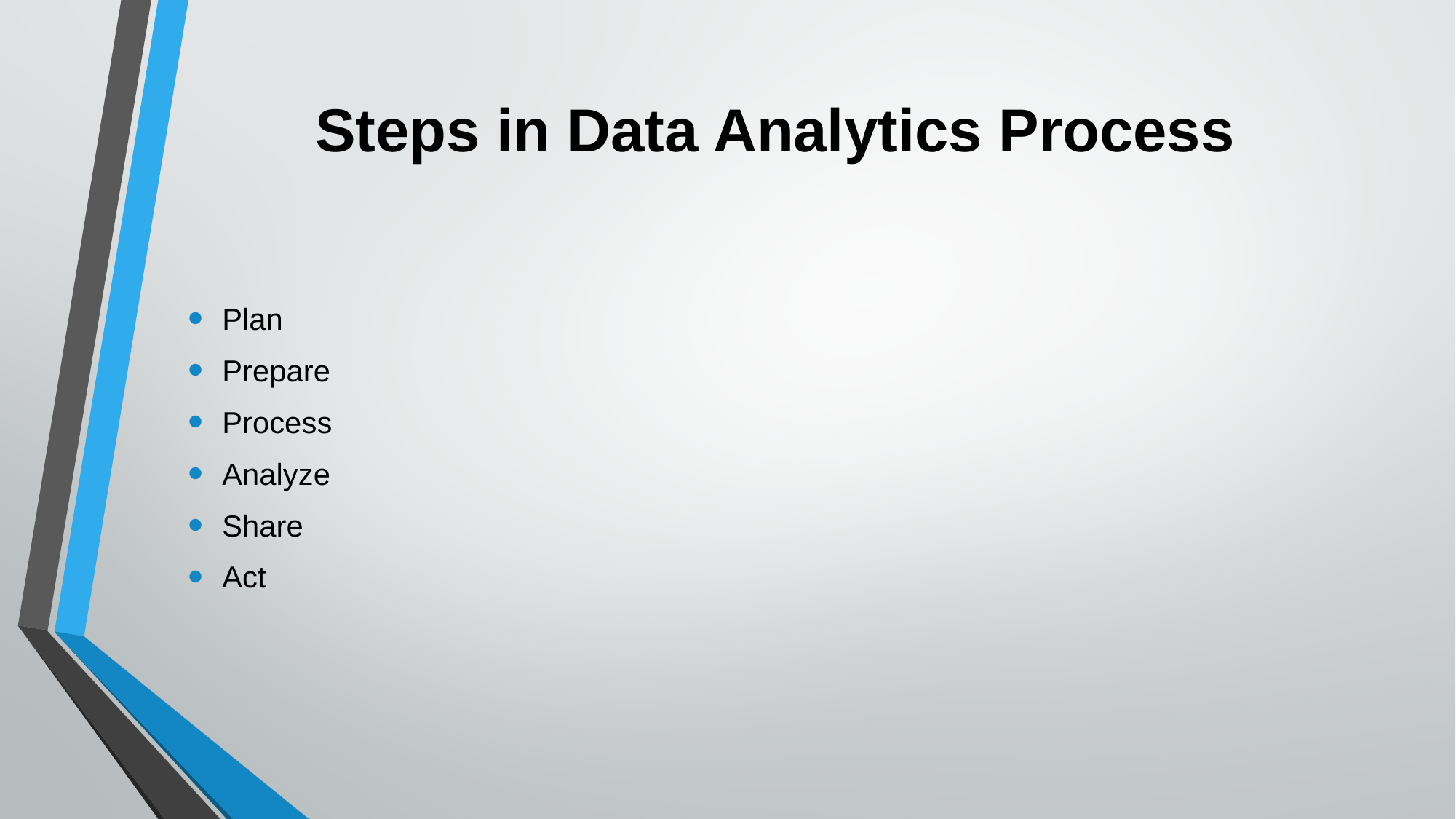

# Steps in Data Analytics Process
Plan
Prepare
Process
Analyze
Share
Act